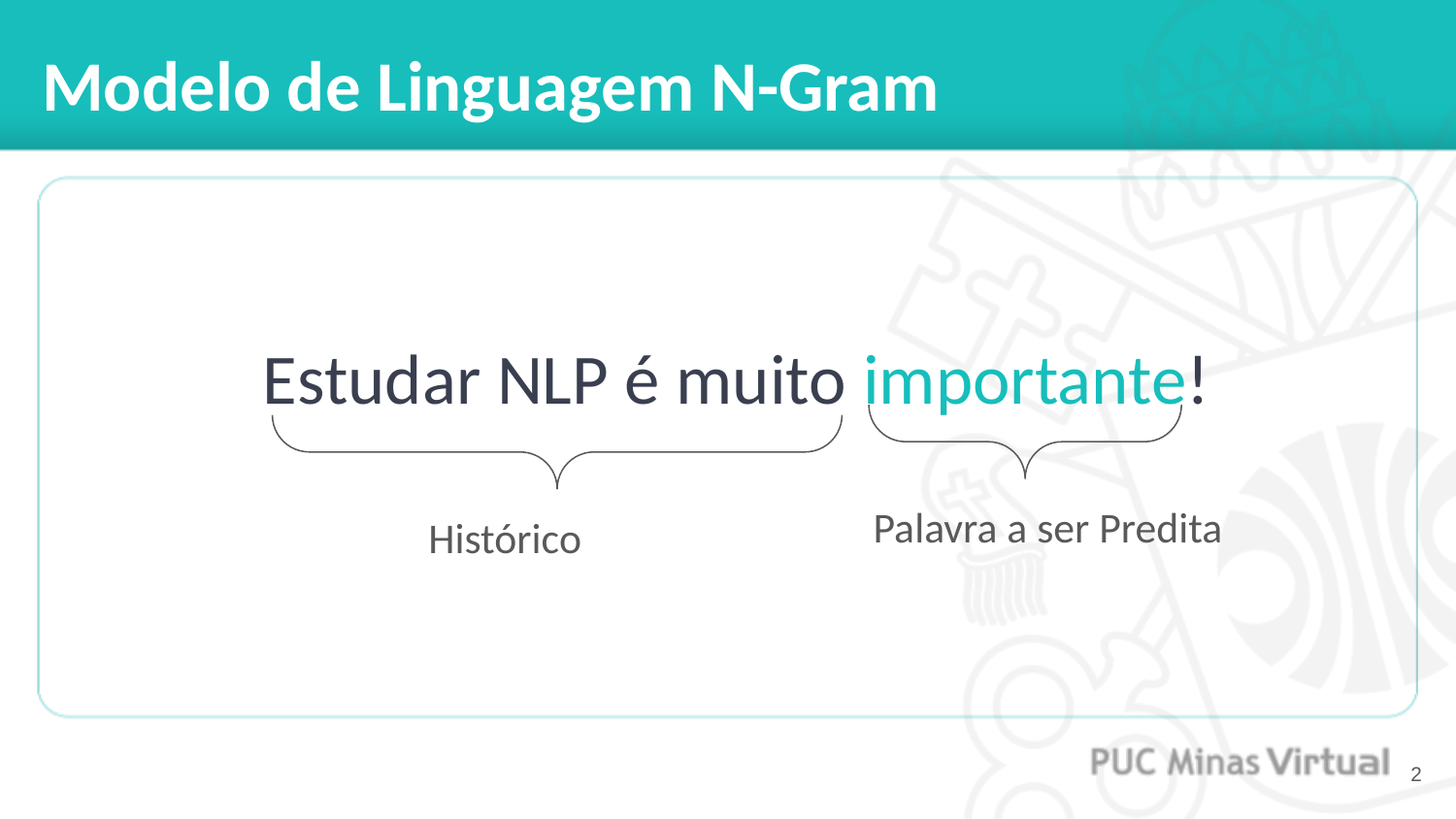

# Modelo de Linguagem N-Gram

Estudar NLP é muito importante!

Palavra a ser Predita
Histórico
2